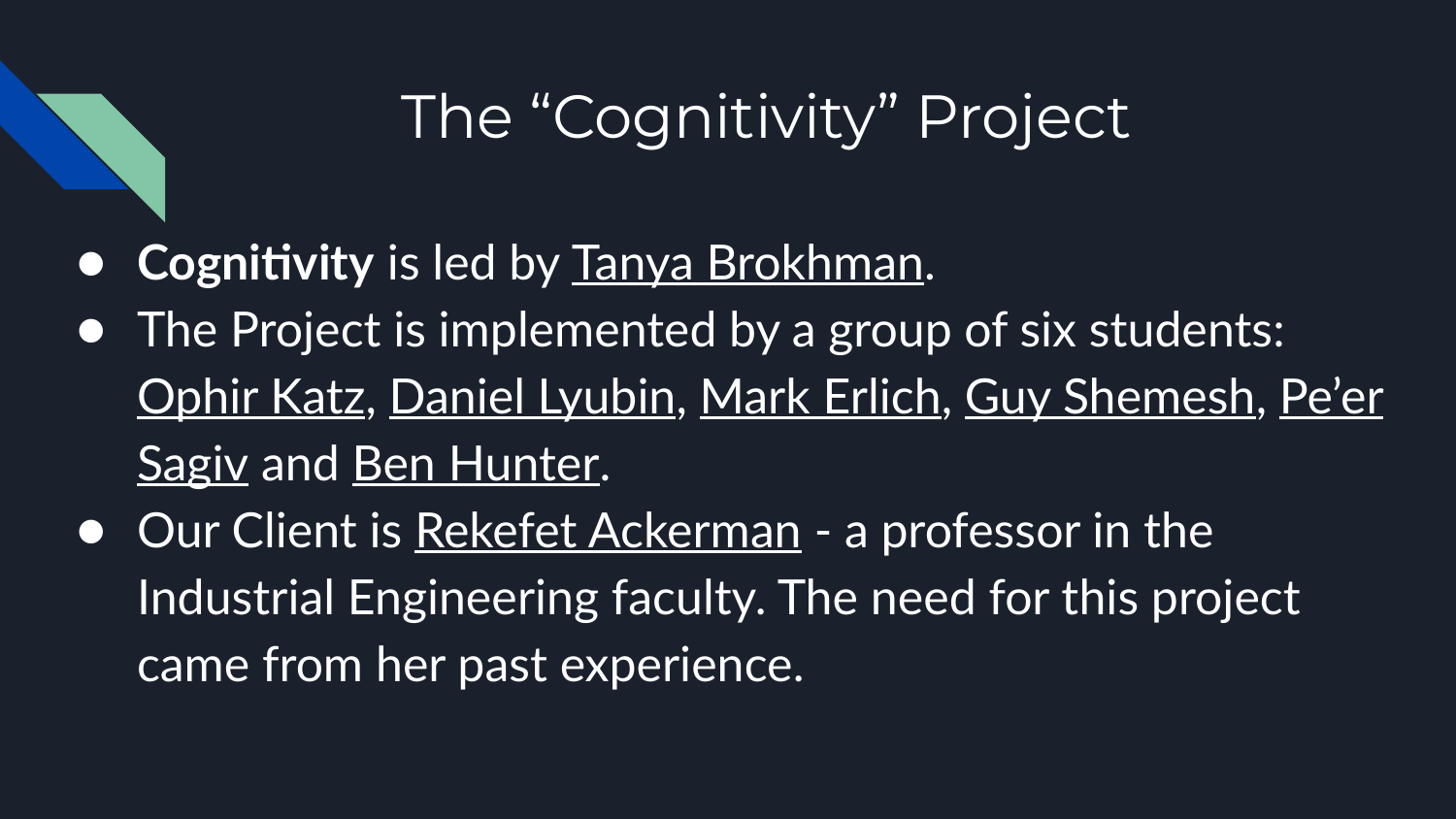

# The “Cognitivity” Project
Cognitivity is led by Tanya Brokhman.
The Project is implemented by a group of six students: Ophir Katz, Daniel Lyubin, Mark Erlich, Guy Shemesh, Pe’er Sagiv and Ben Hunter.
Our Client is Rekefet Ackerman - a professor in the Industrial Engineering faculty. The need for this project came from her past experience.